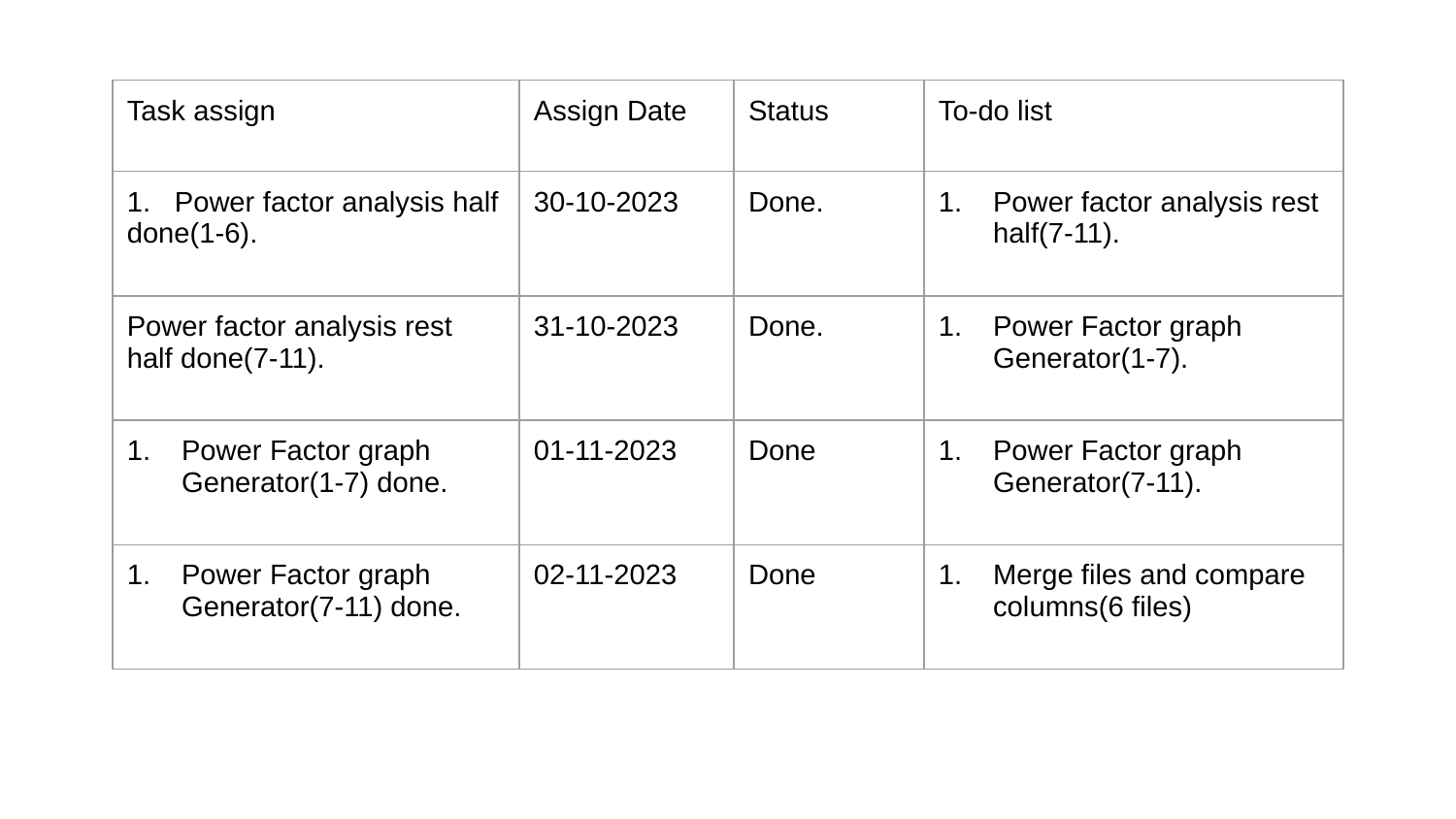

| Task assign | Assign Date | Status | To-do list |
| --- | --- | --- | --- |
| 1. Power factor analysis half done(1-6). | 30-10-2023 | Done. | Power factor analysis rest half(7-11). |
| Power factor analysis rest half done(7-11). | 31-10-2023 | Done. | Power Factor graph Generator(1-7). |
| Power Factor graph Generator(1-7) done. | 01-11-2023 | Done | Power Factor graph Generator(7-11). |
| Power Factor graph Generator(7-11) done. | 02-11-2023 | Done | Merge files and compare columns(6 files) |